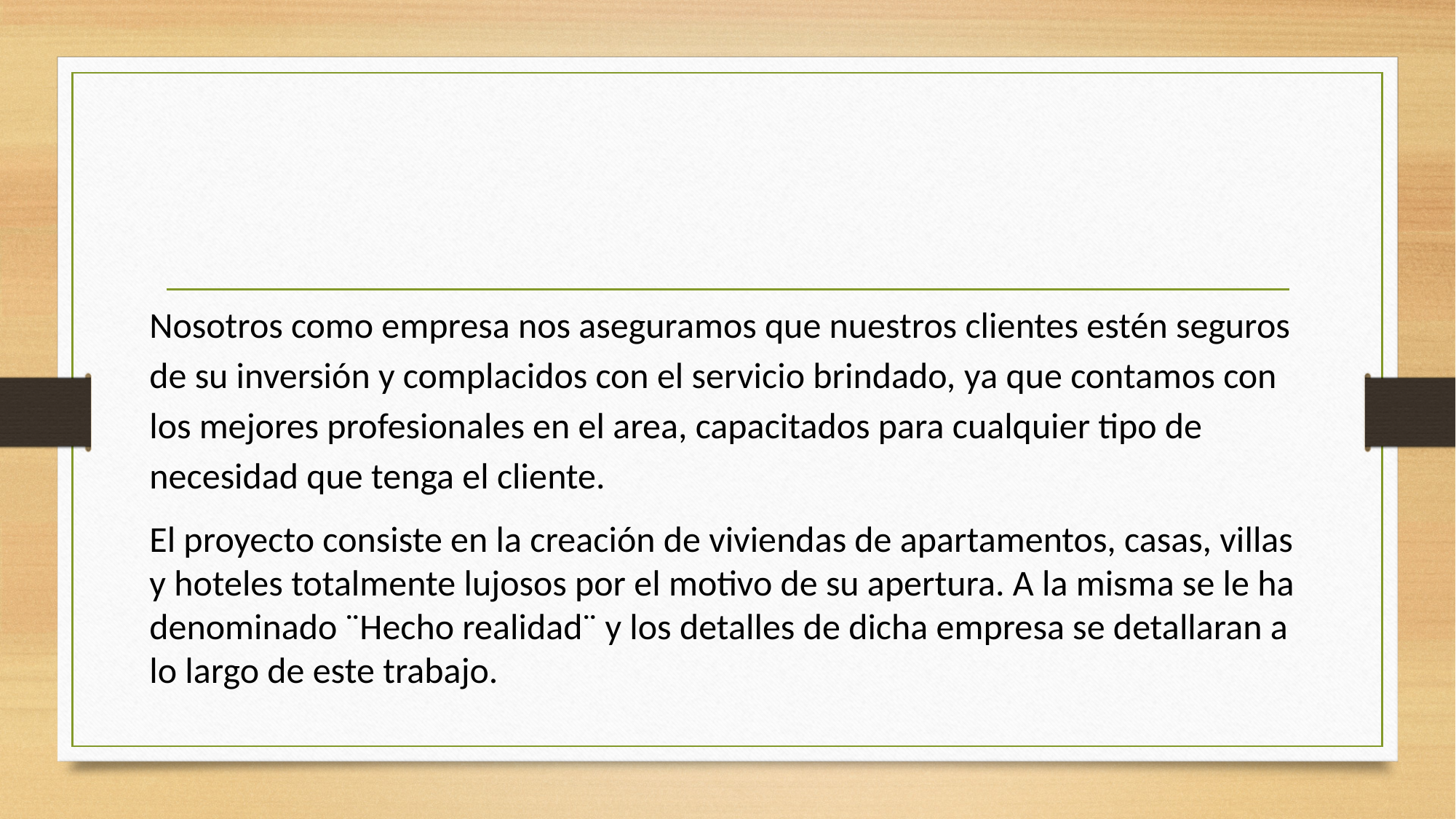

Nosotros como empresa nos aseguramos que nuestros clientes estén seguros de su inversión y complacidos con el servicio brindado, ya que contamos con los mejores profesionales en el area, capacitados para cualquier tipo de necesidad que tenga el cliente.
El proyecto consiste en la creación de viviendas de apartamentos, casas, villas y hoteles totalmente lujosos por el motivo de su apertura. A la misma se le ha denominado ¨Hecho realidad¨ y los detalles de dicha empresa se detallaran a lo largo de este trabajo.